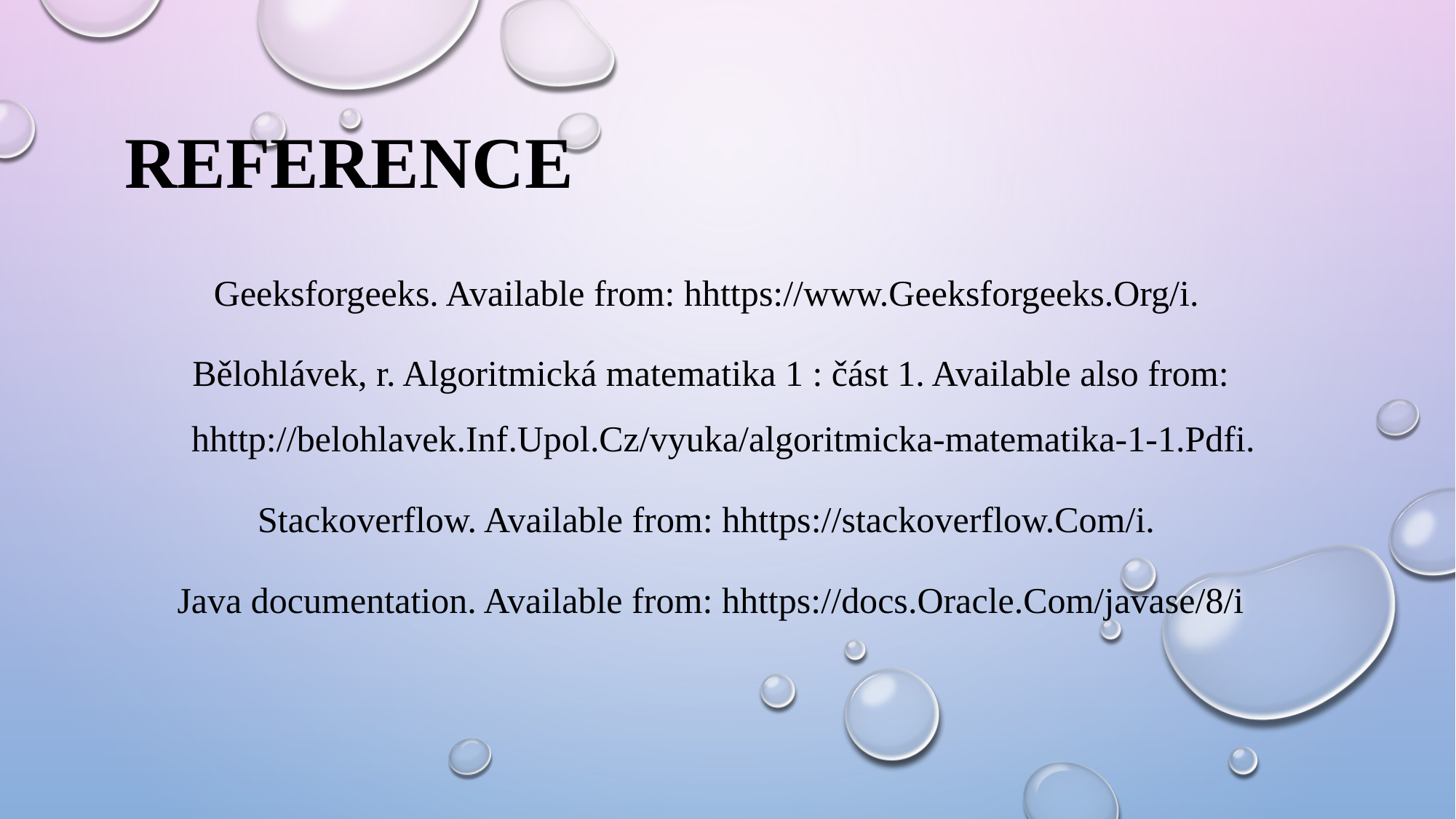

# REFERENCE
Geeksforgeeks. Available from: hhttps://www.Geeksforgeeks.Org/i.
Bělohlávek, r. Algoritmická matematika 1 : část 1. Available also from: hhttp://belohlavek.Inf.Upol.Cz/vyuka/algoritmicka-matematika-1-1.Pdfi.
Stackoverflow. Available from: hhttps://stackoverflow.Com/i.
Java documentation. Available from: hhttps://docs.Oracle.Com/javase/8/i